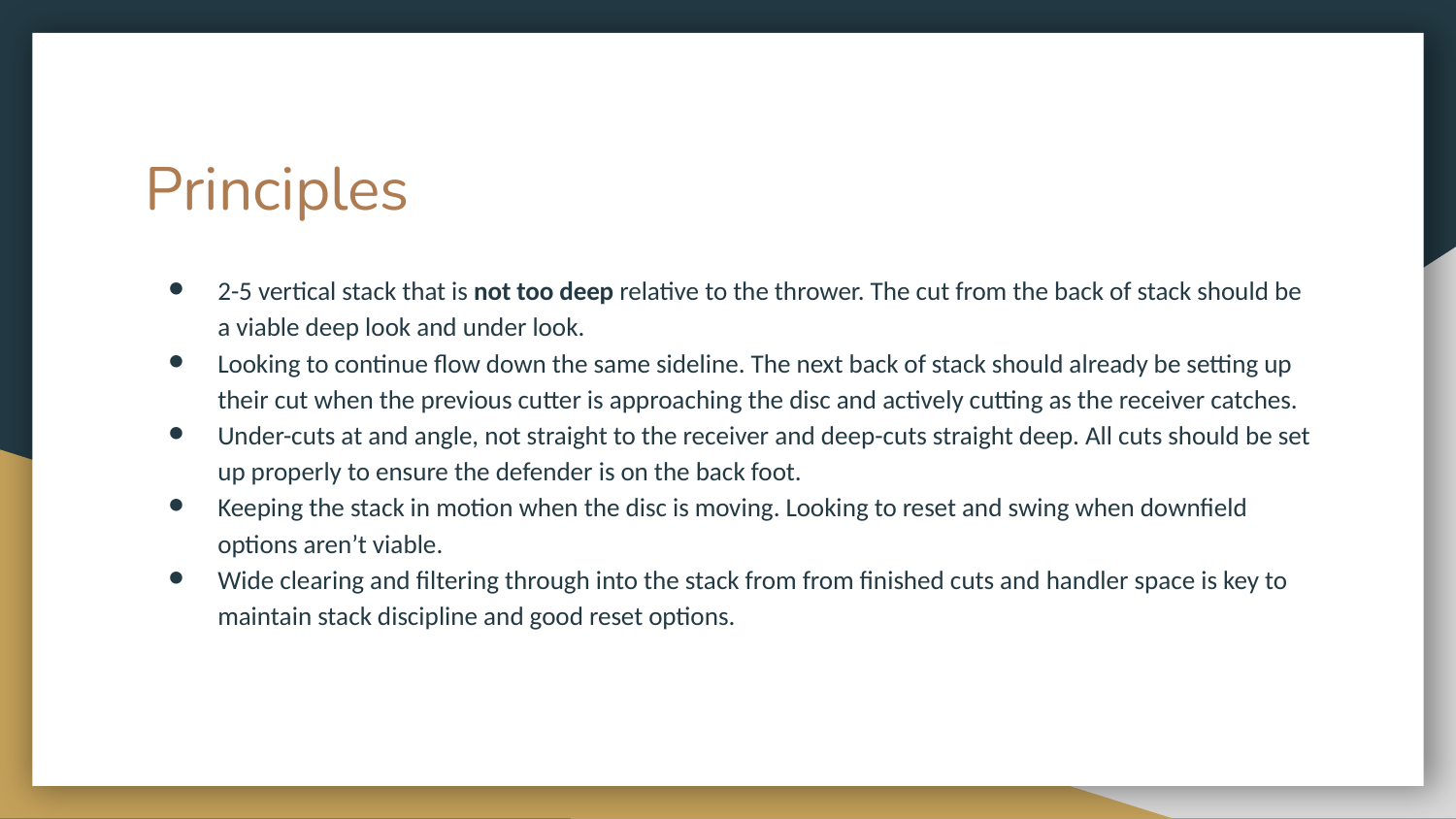

# Principles
2-5 vertical stack that is not too deep relative to the thrower. The cut from the back of stack should be a viable deep look and under look.
Looking to continue flow down the same sideline. The next back of stack should already be setting up their cut when the previous cutter is approaching the disc and actively cutting as the receiver catches.
Under-cuts at and angle, not straight to the receiver and deep-cuts straight deep. All cuts should be set up properly to ensure the defender is on the back foot.
Keeping the stack in motion when the disc is moving. Looking to reset and swing when downfield options aren’t viable.
Wide clearing and filtering through into the stack from from finished cuts and handler space is key to maintain stack discipline and good reset options.